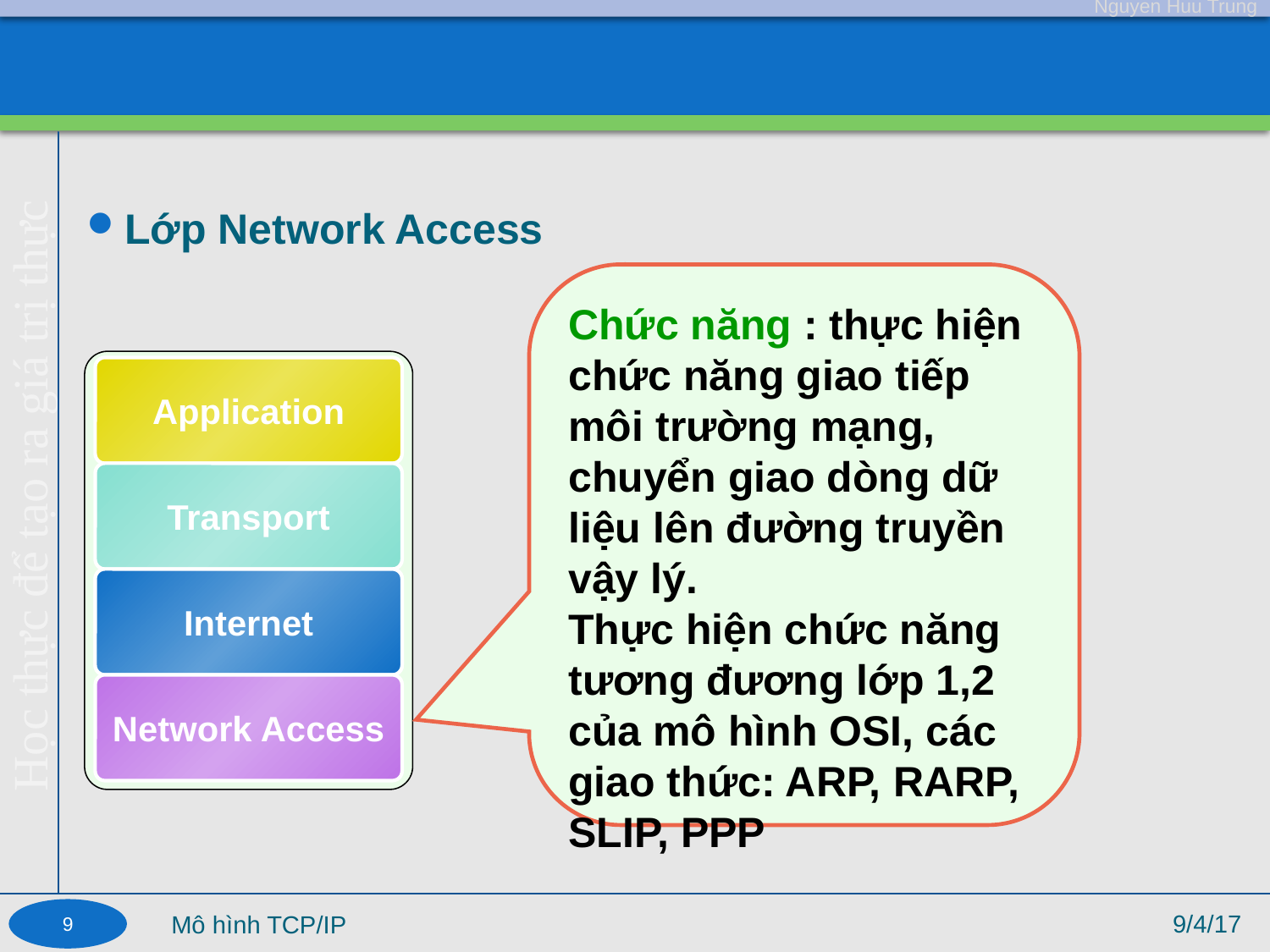

Lớp Network Access
Chức năng : thực hiện chức năng giao tiếp môi trường mạng, chuyển giao dòng dữ liệu lên đường truyền vậy lý.
Thực hiện chức năng tương đương lớp 1,2 của mô hình OSI, các giao thức: ARP, RARP, SLIP, PPP

Application
Transport
Add Your Text
Internet
Network Access
9
9/4/17
Mô hình TCP/IP